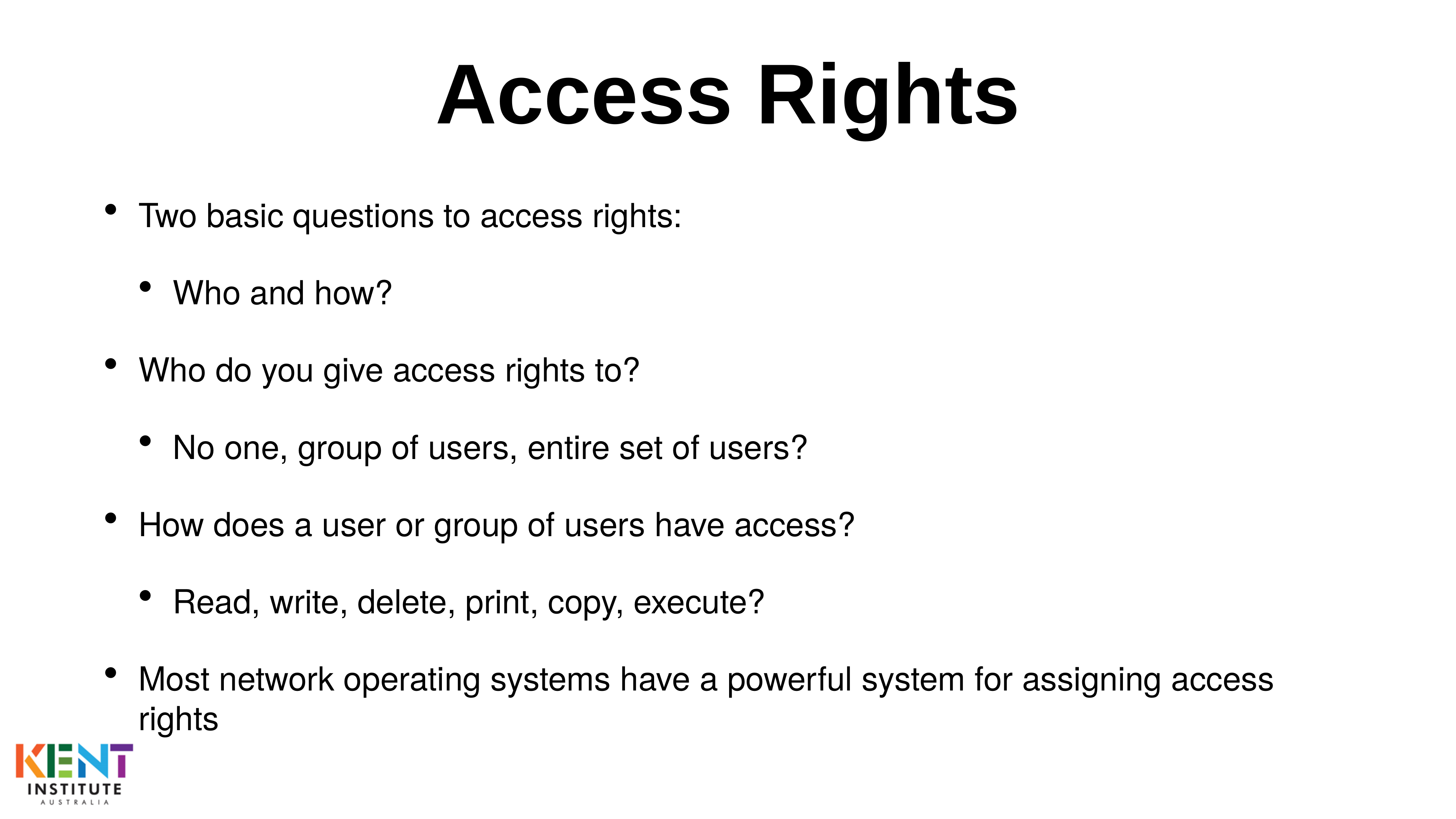

# Access Rights

Two basic questions to access rights:
Who and how?
Who do you give access rights to?
No one, group of users, entire set of users?
How does a user or group of users have access?
Read, write, delete, print, copy, execute?
Most network operating systems have a powerful system for assigning access rights